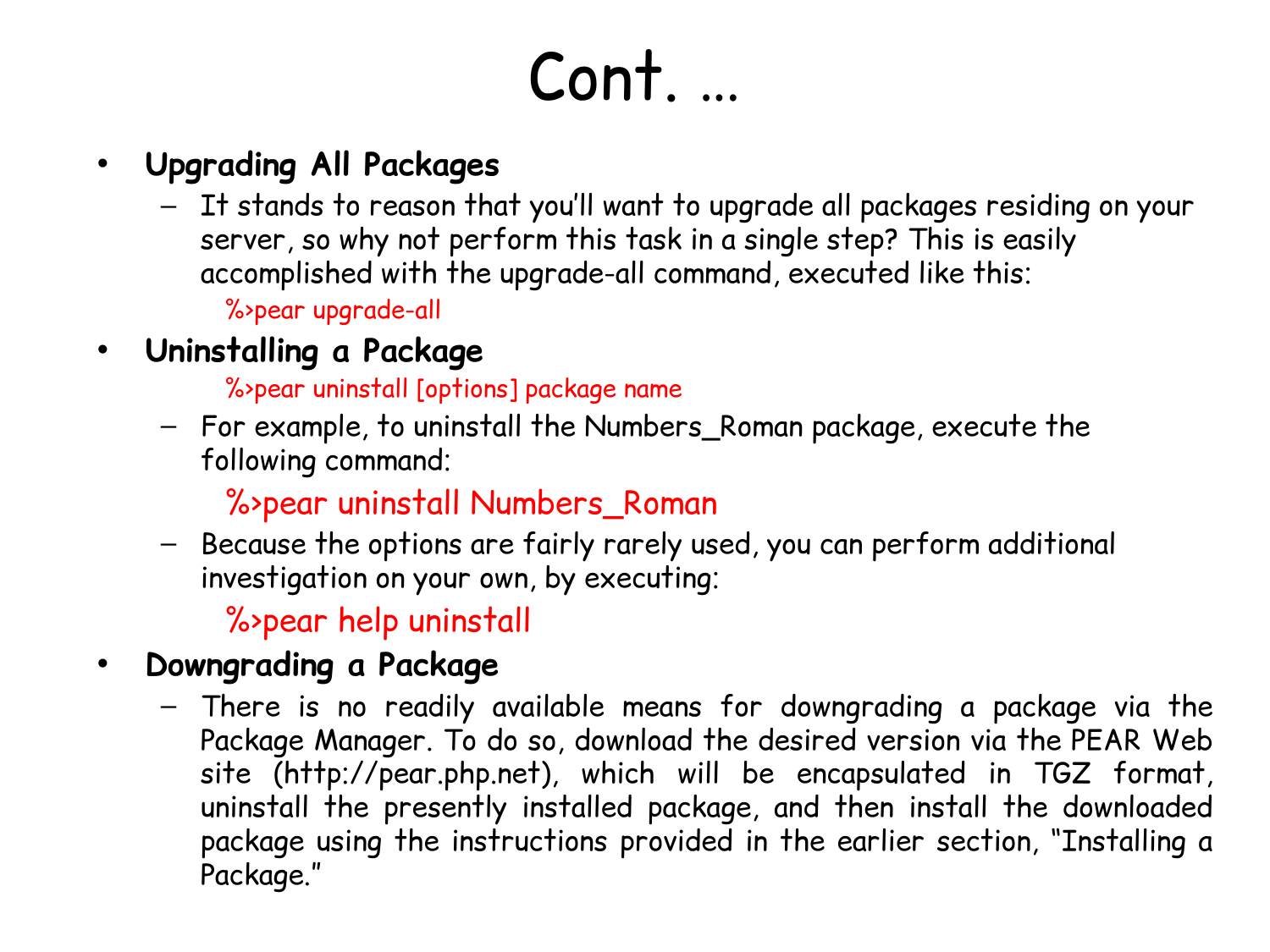

# Cont. …
Upgrading All Packages
It stands to reason that you’ll want to upgrade all packages residing on your server, so why not perform this task in a single step? This is easily accomplished with the upgrade-all command, executed like this:
%>pear upgrade-all
Uninstalling a Package
%>pear uninstall [options] package name
For example, to uninstall the Numbers_Roman package, execute the following command:
	%>pear uninstall Numbers_Roman
Because the options are fairly rarely used, you can perform additional investigation on your own, by executing:
	%>pear help uninstall
Downgrading a Package
There is no readily available means for downgrading a package via the Package Manager. To do so, download the desired version via the PEAR Web site (http://pear.php.net), which will be encapsulated in TGZ format, uninstall the presently installed package, and then install the downloaded package using the instructions provided in the earlier section, “Installing a Package.”
51